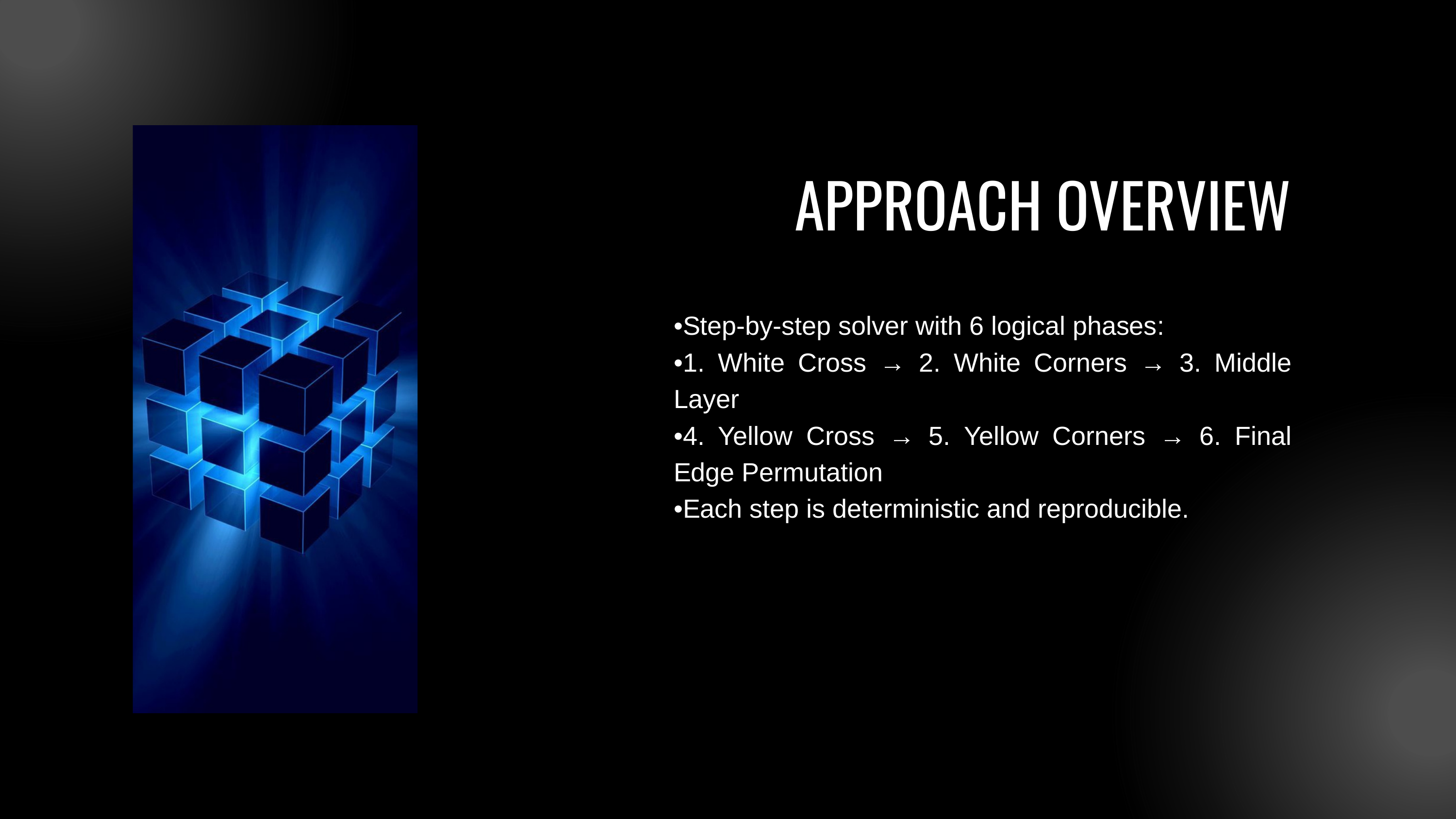

APPROACH OVERVIEW
•Step-by-step solver with 6 logical phases:
•1. White Cross → 2. White Corners → 3. Middle Layer
•4. Yellow Cross → 5. Yellow Corners → 6. Final Edge Permutation
•Each step is deterministic and reproducible.